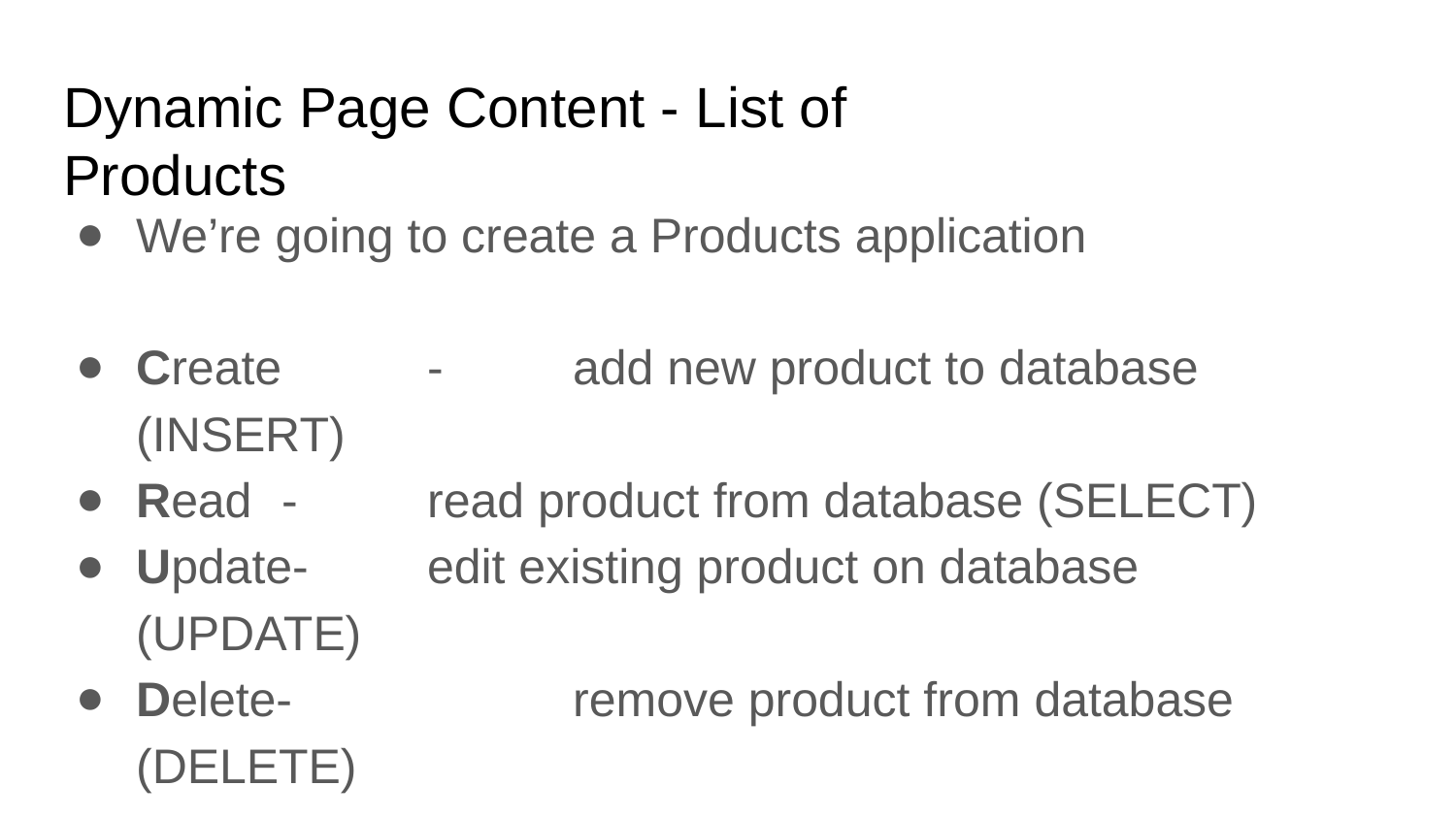

# Dynamic Page Content - List of Products
We’re going to create a Products application

Create	-	add new product to database (INSERT)
Read	-	read product from database (SELECT)
Update-	edit existing product on database (UPDATE)
Delete-		remove product from database (DELETE)